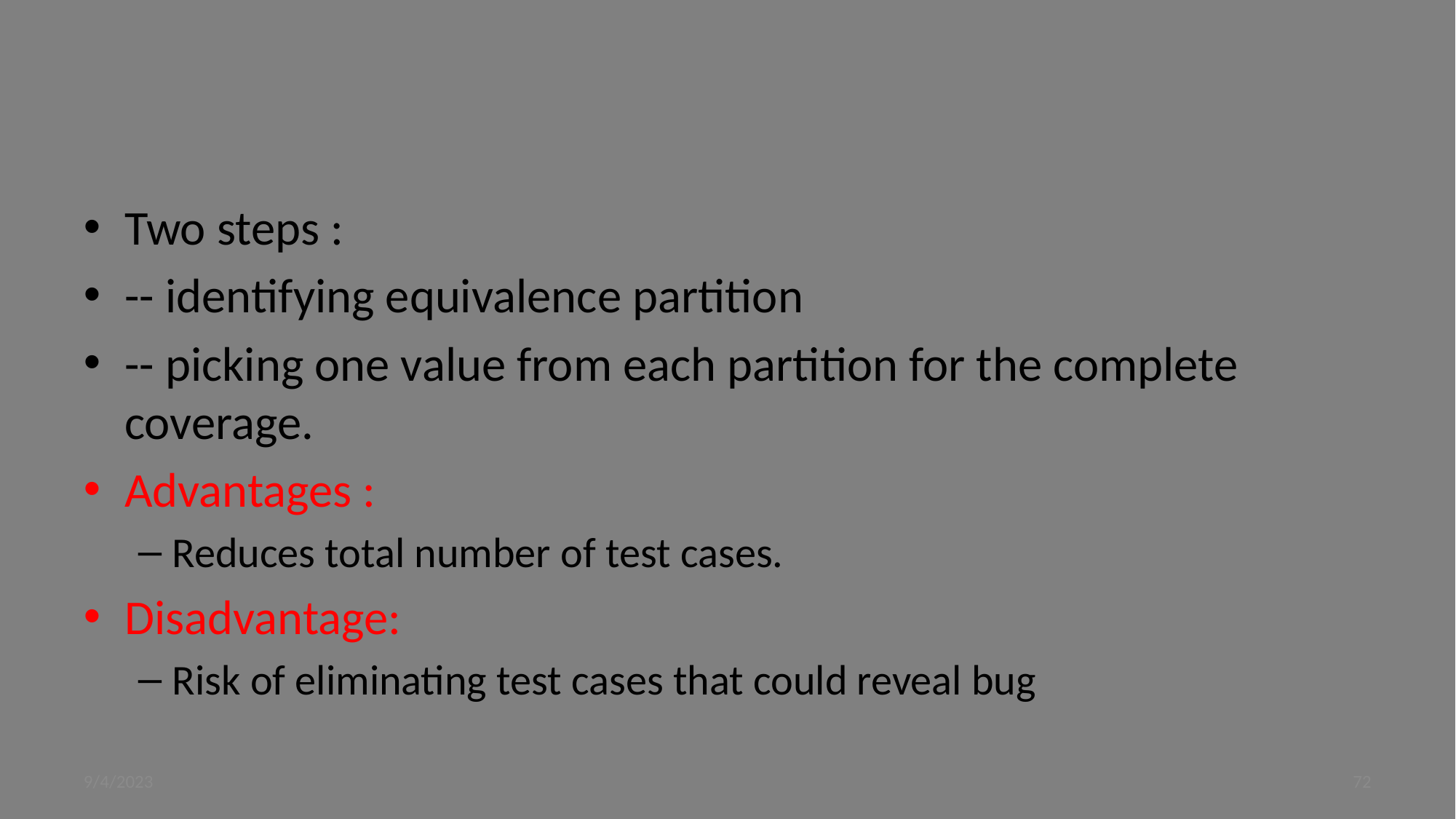

#
Two steps :
-- identifying equivalence partition
-- picking one value from each partition for the complete coverage.
Advantages :
Reduces total number of test cases.
Disadvantage:
Risk of eliminating test cases that could reveal bug

9/4/2023

72